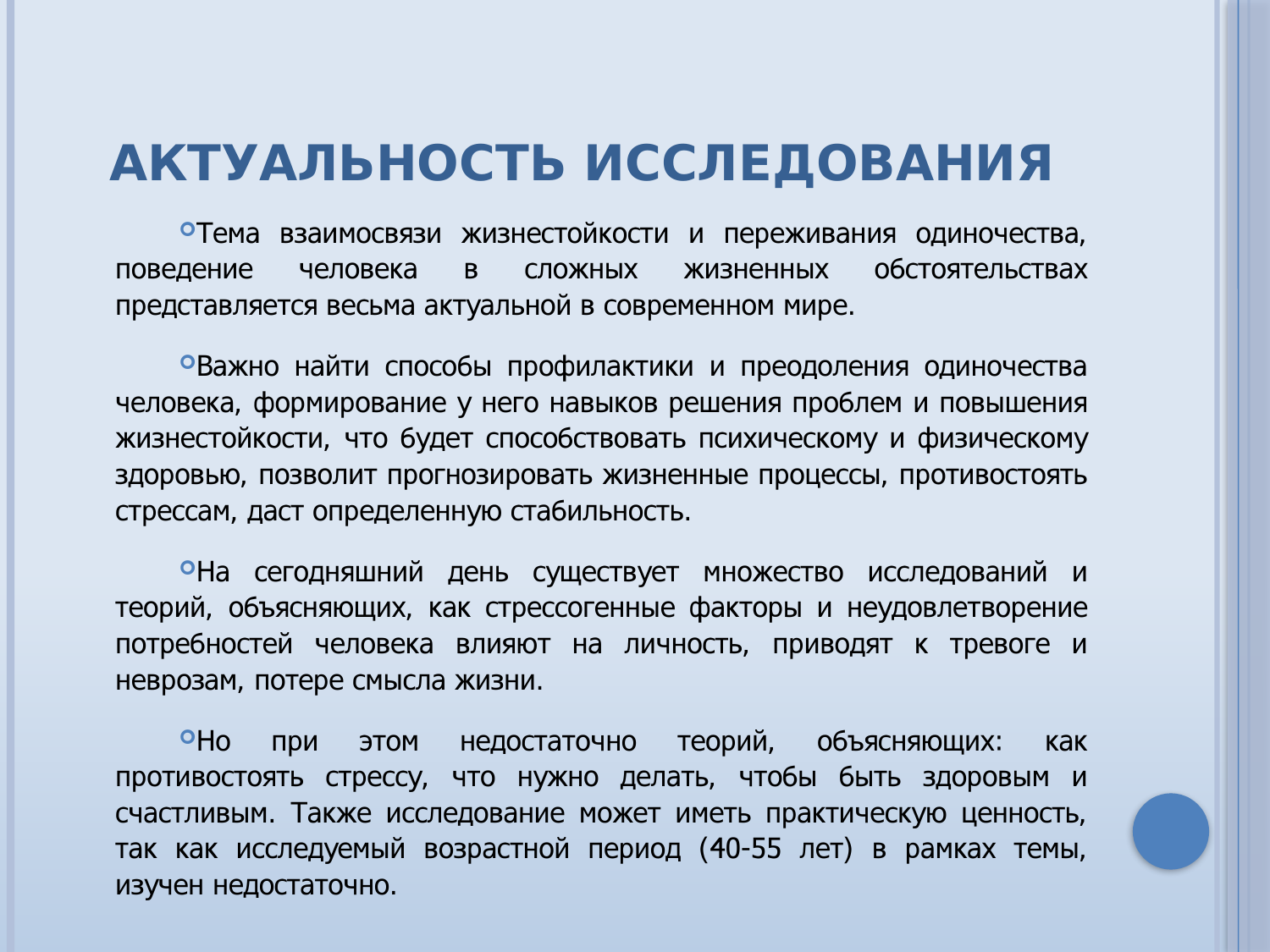

# АКТУАЛЬНОСТЬ ИССЛЕДОВАНИЯ
Тема взаимосвязи жизнестойкости и переживания одиночества, поведение человека в сложных жизненных обстоятельствах представляется весьма актуальной в современном мире.
Важно найти способы профилактики и преодоления одиночества человека, формирование у него навыков решения проблем и повышения жизнестойкости, что будет способствовать психическому и физическому здоровью, позволит прогнозировать жизненные процессы, противостоять стрессам, даст определенную стабильность.
На сегодняшний день существует множество исследований и теорий, объясняющих, как стрессогенные факторы и неудовлетворение потребностей человека влияют на личность, приводят к тревоге и неврозам, потере смысла жизни.
Но при этом недостаточно теорий, объясняющих: как противостоять стрессу, что нужно делать, чтобы быть здоровым и счастливым. Также исследование может иметь практическую ценность, так как исследуемый возрастной период (40-55 лет) в рамках темы, изучен недостаточно.